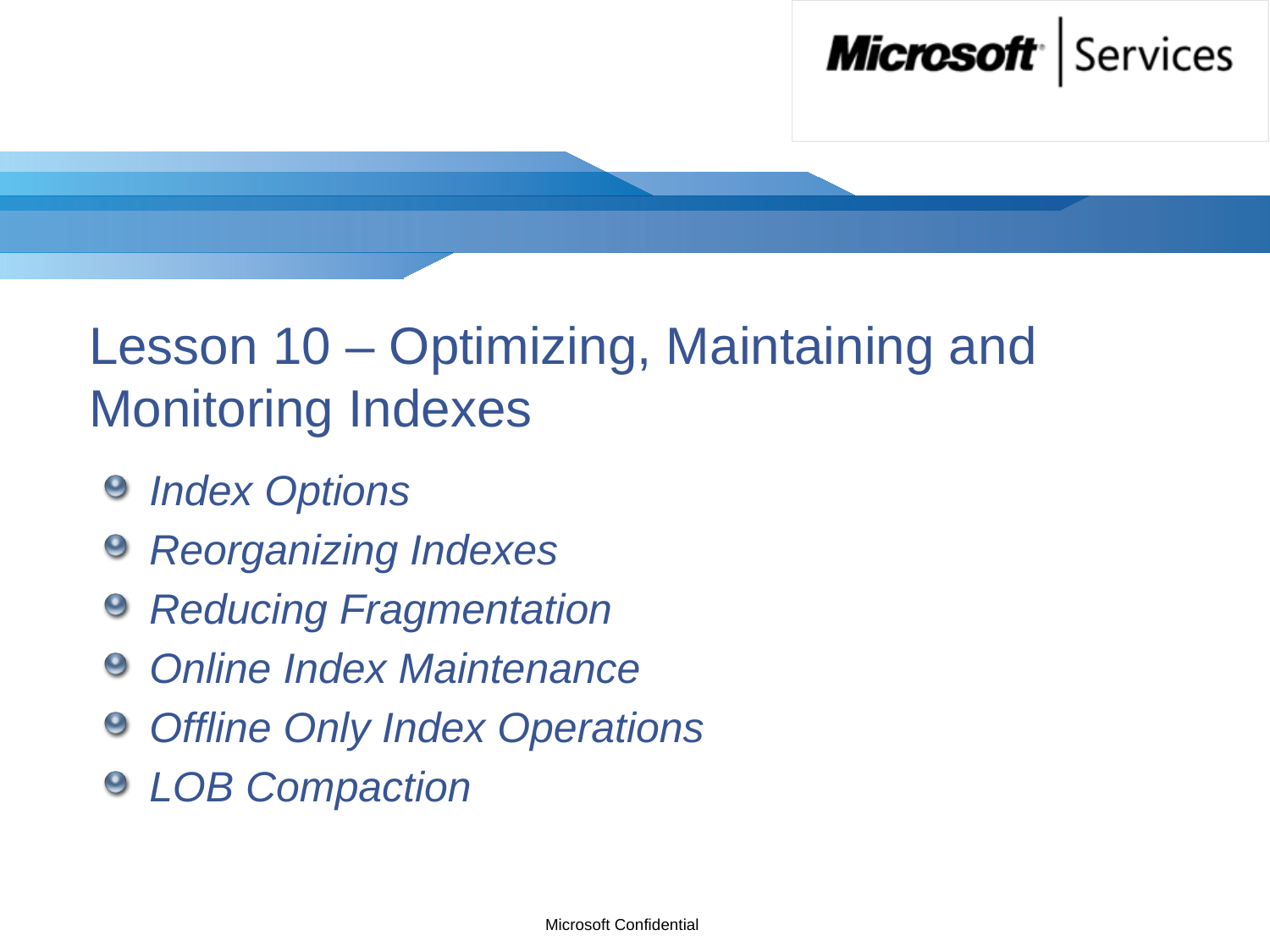

# Lesson 10 – Optimizing, Maintaining and Monitoring Indexes
Index Options
Reorganizing Indexes
Reducing Fragmentation
Online Index Maintenance
Offline Only Index Operations
LOB Compaction
Microsoft Confidential